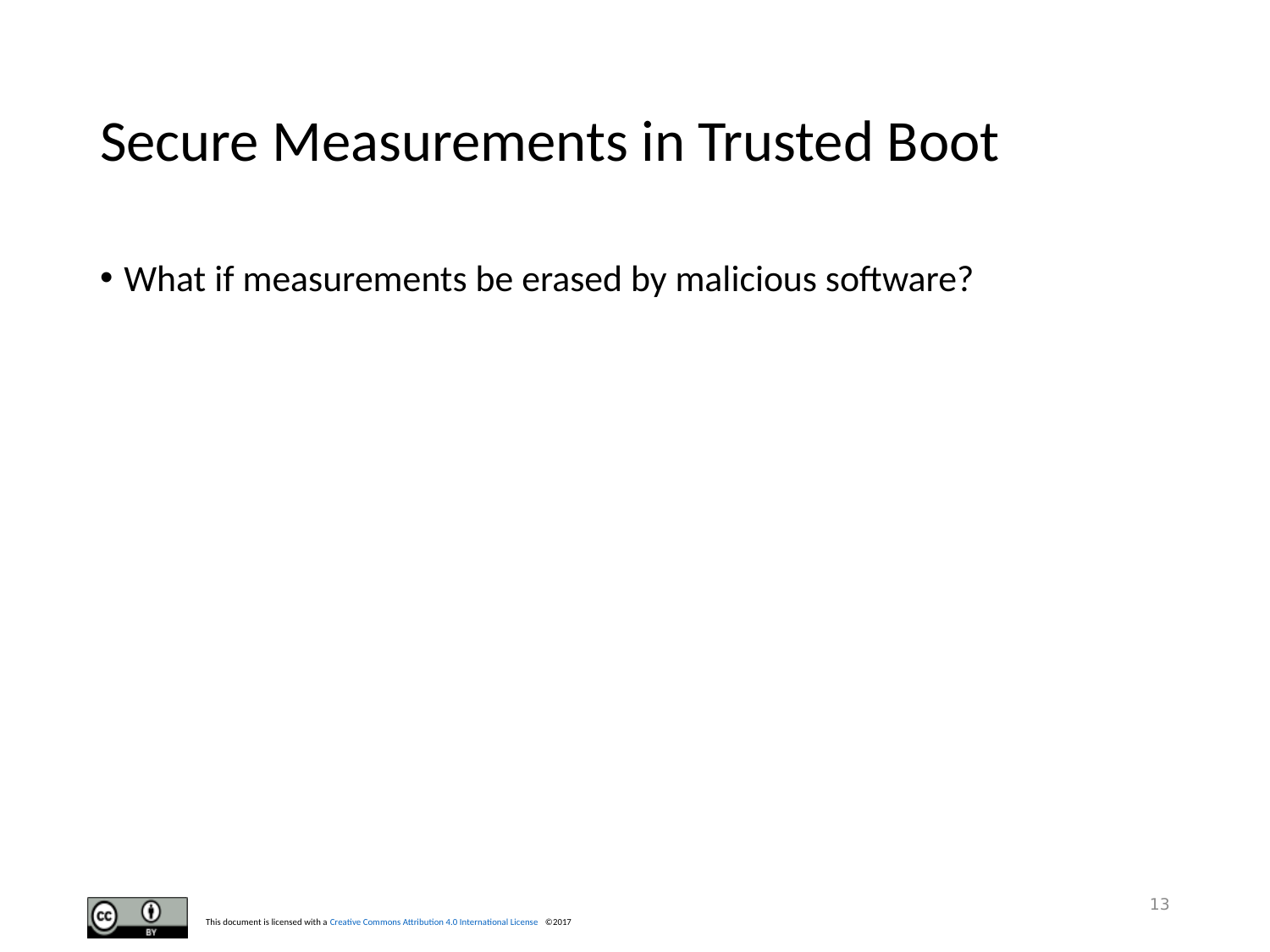

# Secure Measurements in Trusted Boot
What if measurements be erased by malicious software?
13